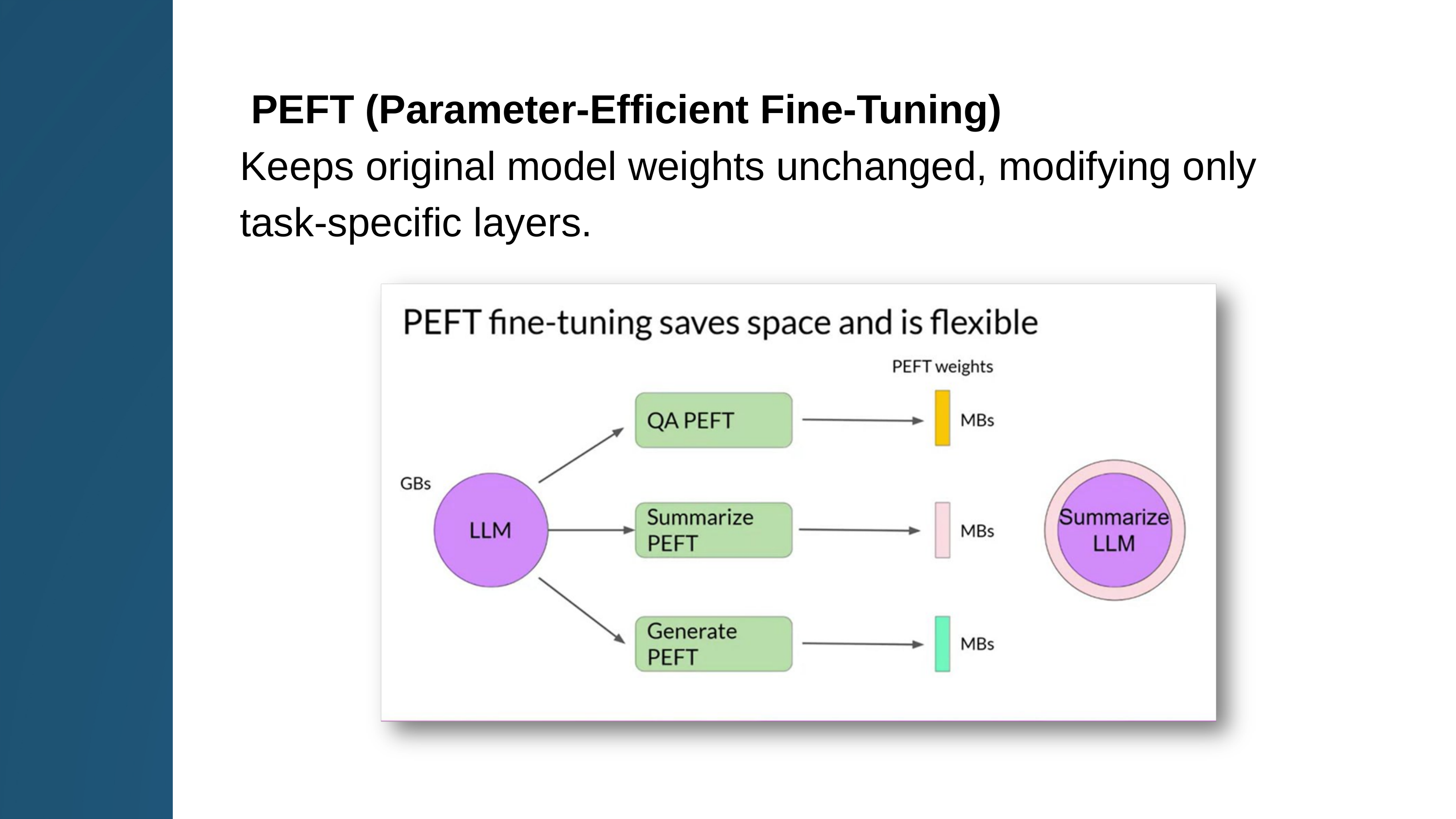

PEFT (Parameter-Efficient Fine-Tuning)
Keeps original model weights unchanged, modifying only task-specific layers.